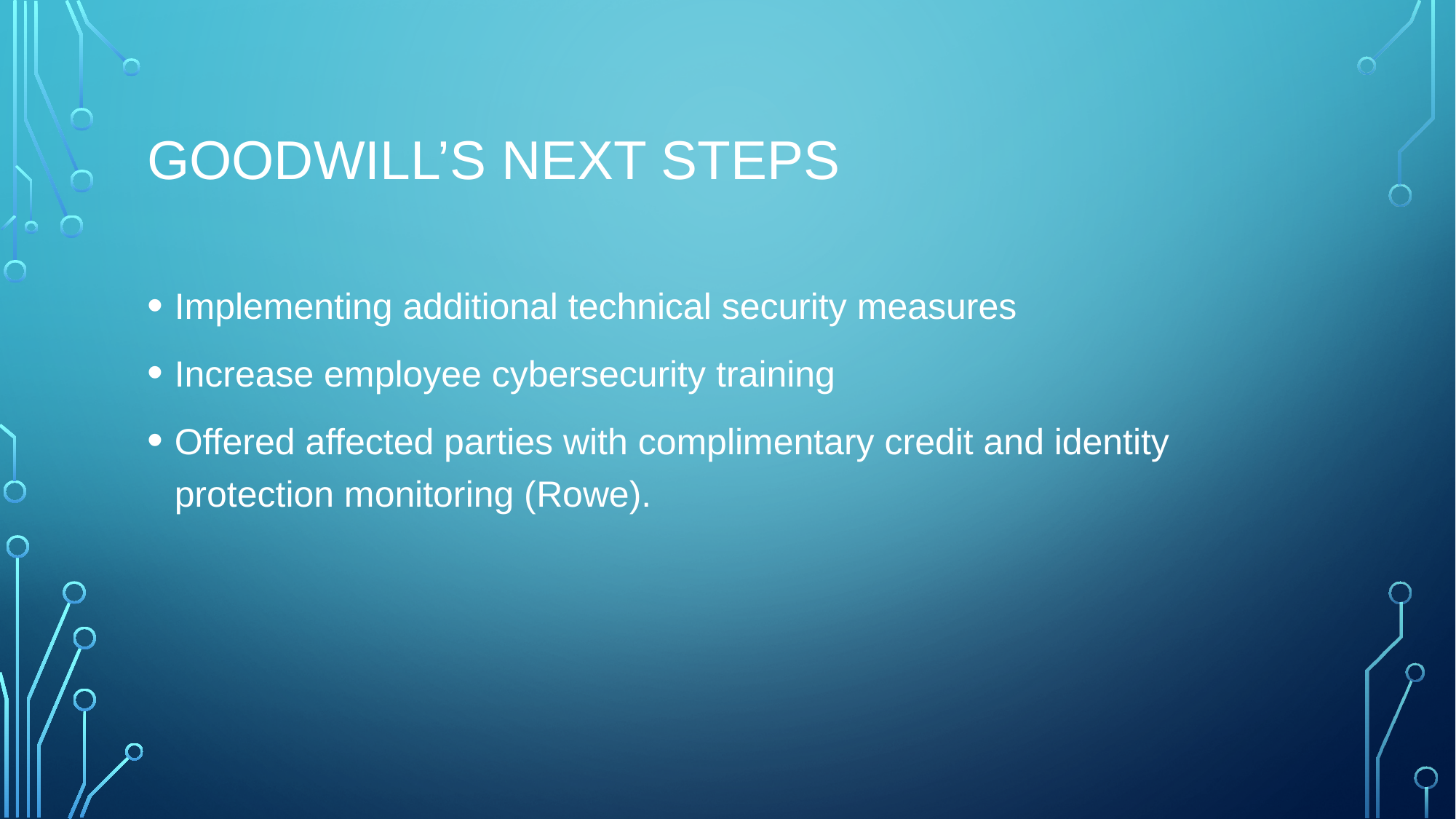

# Goodwill’s next steps
Implementing additional technical security measures
Increase employee cybersecurity training
Offered affected parties with complimentary credit and identity protection monitoring (Rowe).